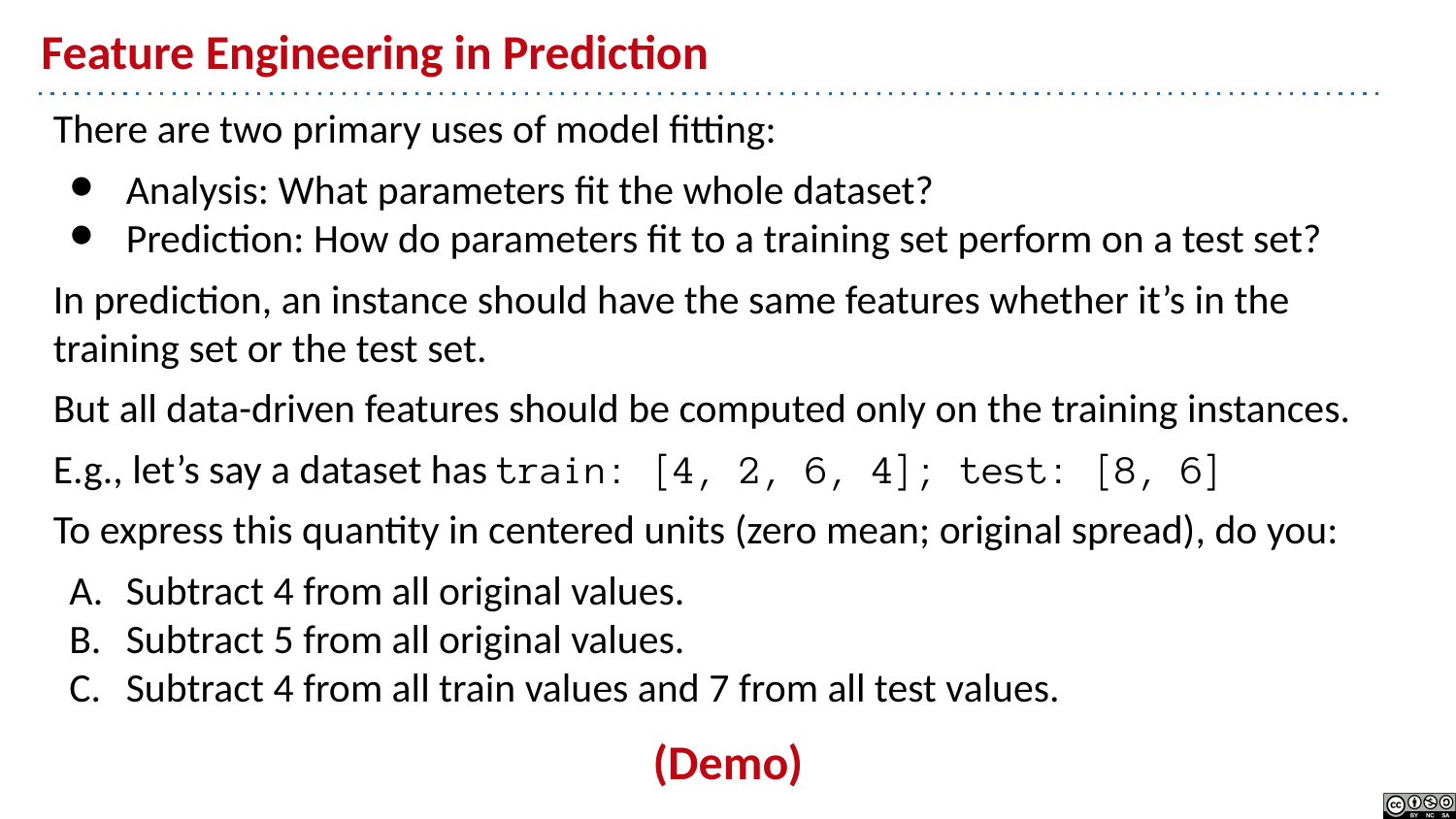

# Feature Engineering in Prediction
There are two primary uses of model fitting:
Analysis: What parameters fit the whole dataset?
Prediction: How do parameters fit to a training set perform on a test set?
In prediction, an instance should have the same features whether it’s in the training set or the test set.
But all data-driven features should be computed only on the training instances.
E.g., let’s say a dataset has train: [4, 2, 6, 4]; test: [8, 6]
To express this quantity in centered units (zero mean; original spread), do you:
Subtract 4 from all original values.
Subtract 5 from all original values.
Subtract 4 from all train values and 7 from all test values.
(Demo)